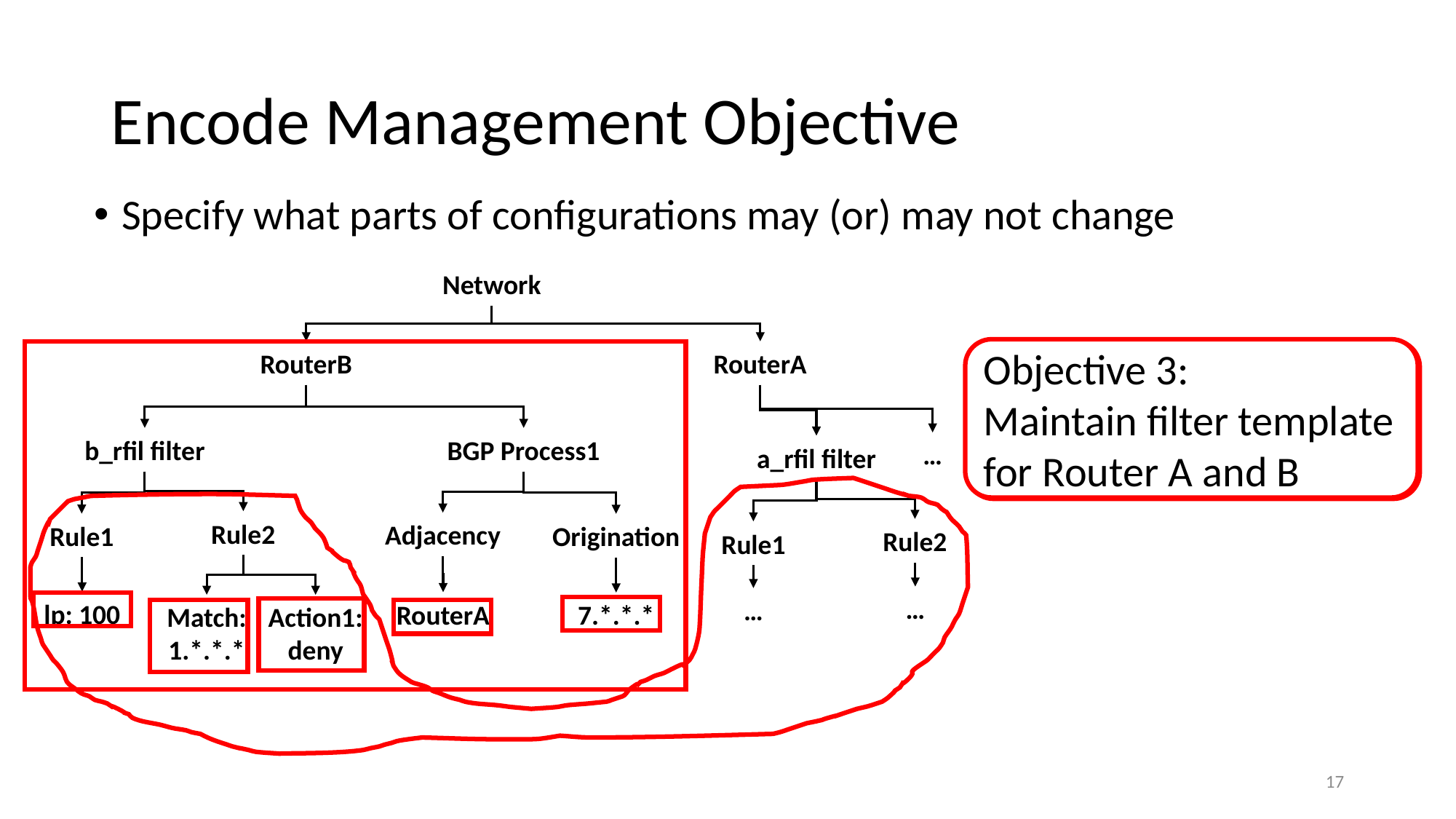

Encode Management Objective
Specify what parts of configurations may (or) may not change

Network
Objective 3:
Maintain filter template for Router A and B
Objective 2:
Minimize changes to Router B

RouterA
RouterB
Objective 1:
Don’t change Router B
BGP Process1
b_rfil filter
…
a_rfil filter

Rule2
Adjacency
Rule1
Origination
Rule2
Rule1
…
…
lp: 100
RouterA
7.*.*.*

Action1:
deny
Match: 1.*.*.*

17